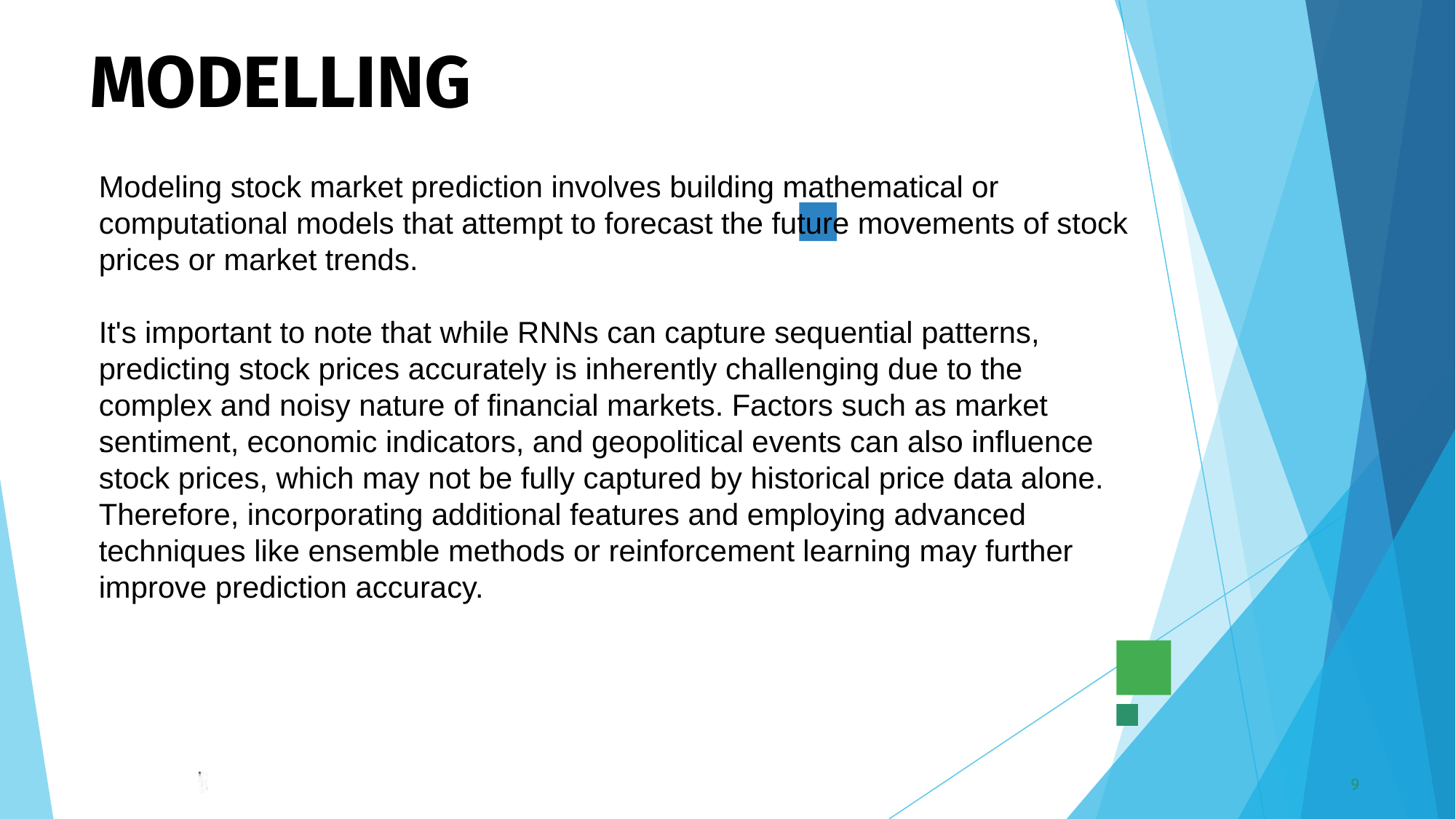

# MODELLING
Modeling stock market prediction involves building mathematical or computational models that attempt to forecast the future movements of stock prices or market trends.

It's important to note that while RNNs can capture sequential patterns, predicting stock prices accurately is inherently challenging due to the complex and noisy nature of financial markets. Factors such as market sentiment, economic indicators, and geopolitical events can also influence stock prices, which may not be fully captured by historical price data alone. Therefore, incorporating additional features and employing advanced techniques like ensemble methods or reinforcement learning may further improve prediction accuracy.

.

9